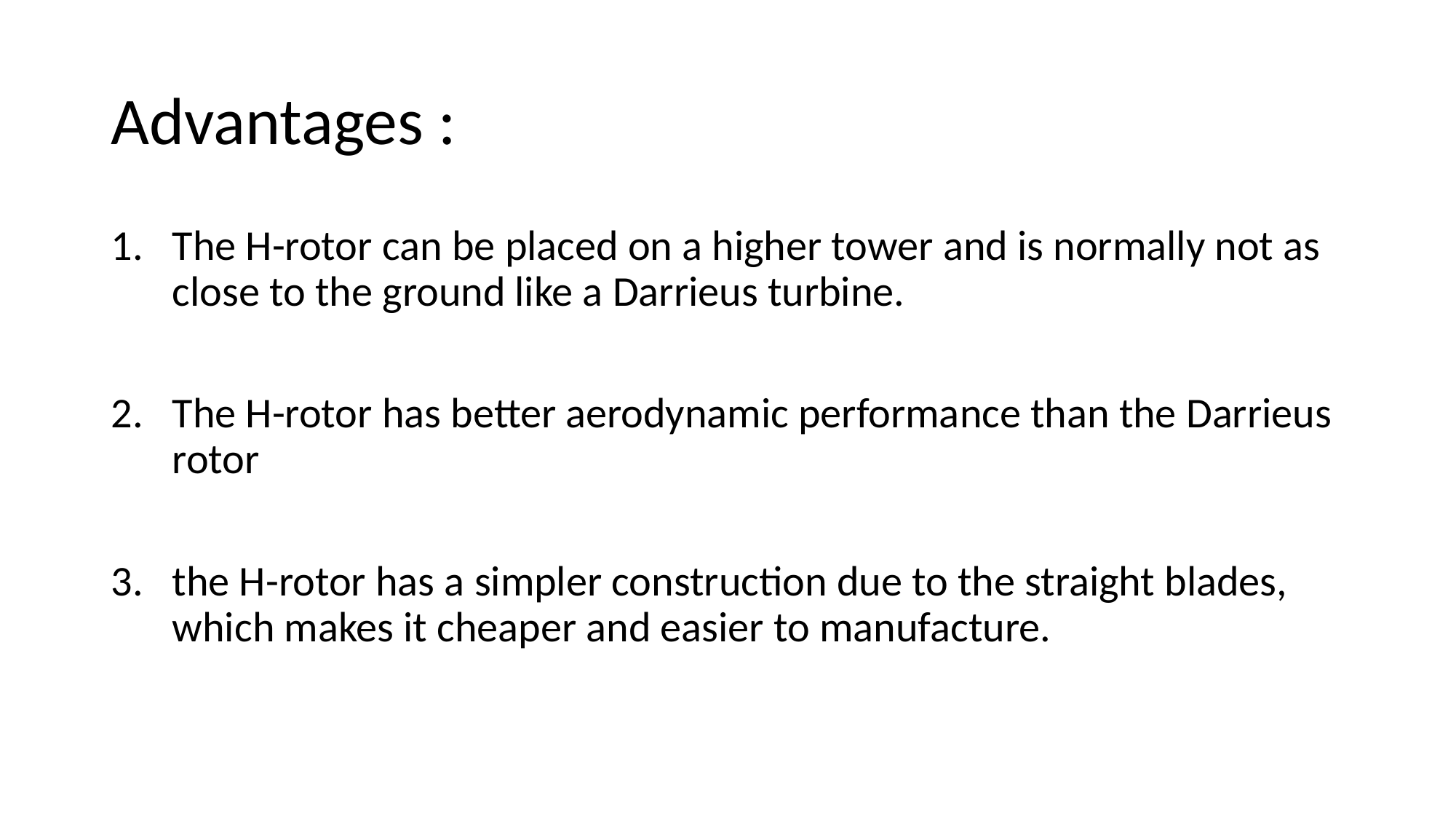

# Advantages :
The H-rotor can be placed on a higher tower and is normally not as close to the ground like a Darrieus turbine.

The H-rotor has better aerodynamic performance than the Darrieus rotor

the H-rotor has a simpler construction due to the straight blades, which makes it cheaper and easier to manufacture.